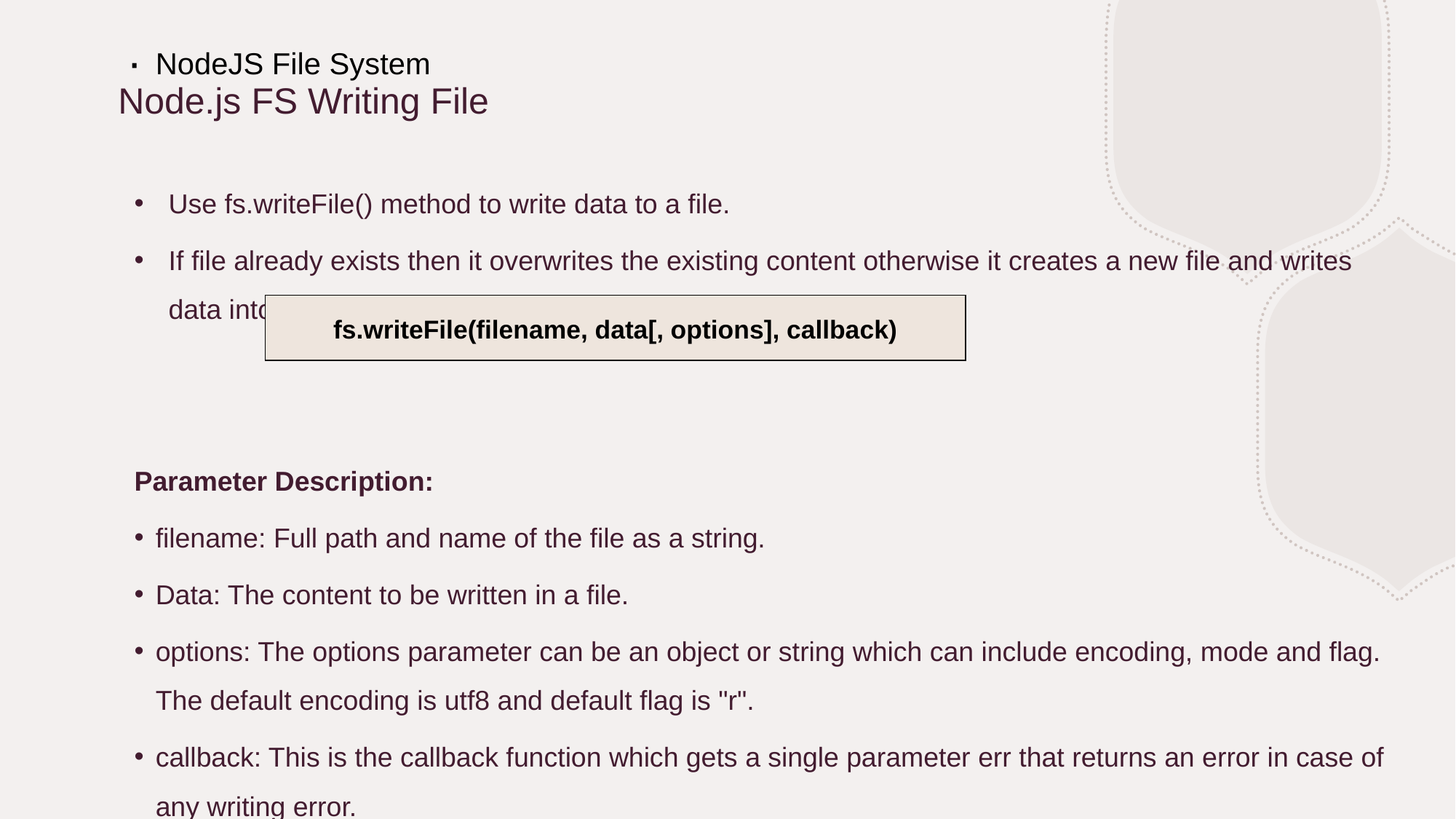

NodeJS File System
# Node.js FS Writing File
Use fs.writeFile() method to write data to a file.
If file already exists then it overwrites the existing content otherwise it creates a new file and writes data into it.

Parameter Description:
filename: Full path and name of the file as a string.
Data: The content to be written in a file.
options: The options parameter can be an object or string which can include encoding, mode and flag. The default encoding is utf8 and default flag is "r".
callback: This is the callback function which gets a single parameter err that returns an error in case of any writing error.

| fs.writeFile(filename, data[, options], callback) |
| --- |